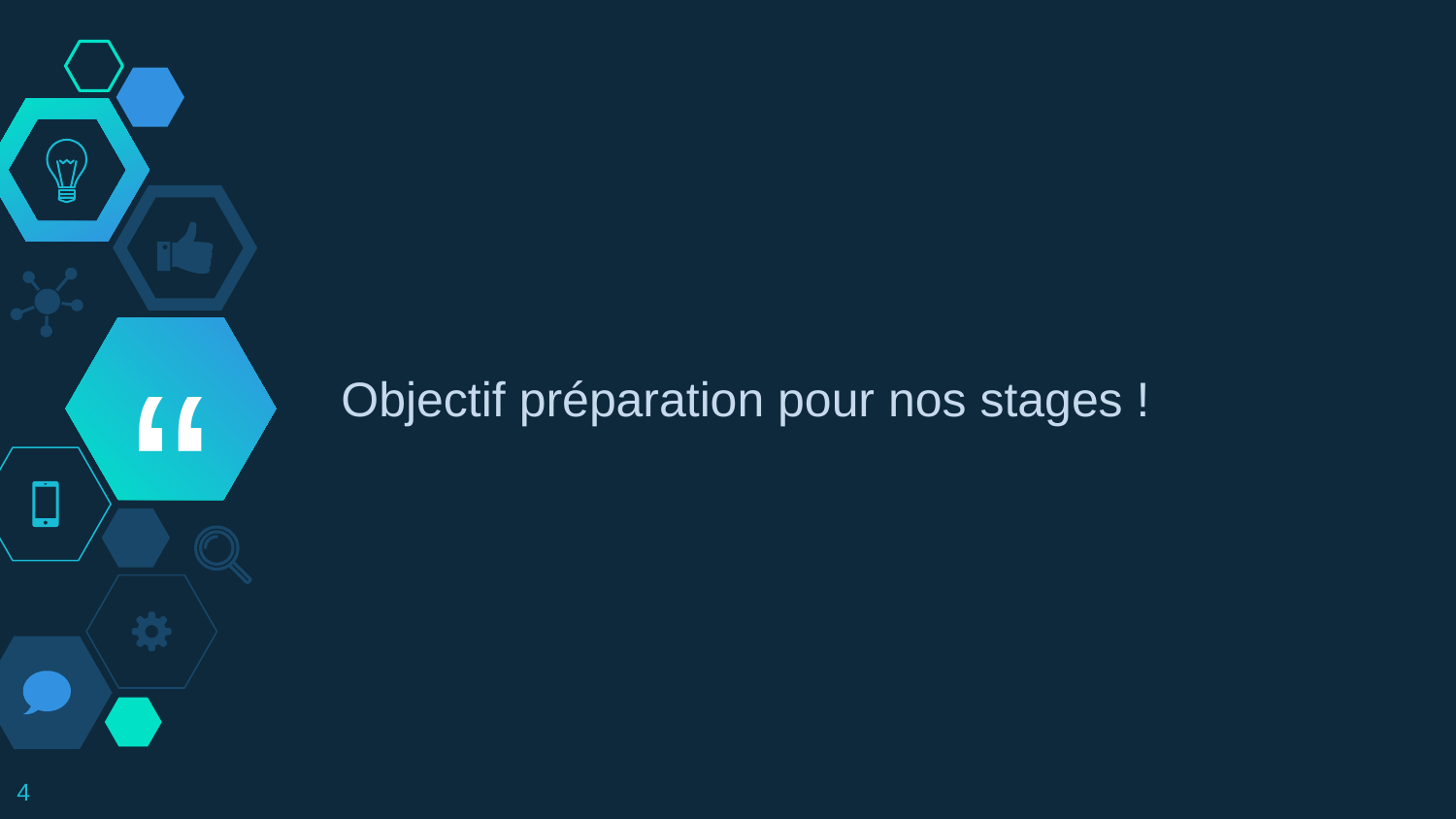

Objectif préparation pour nos stages !
4